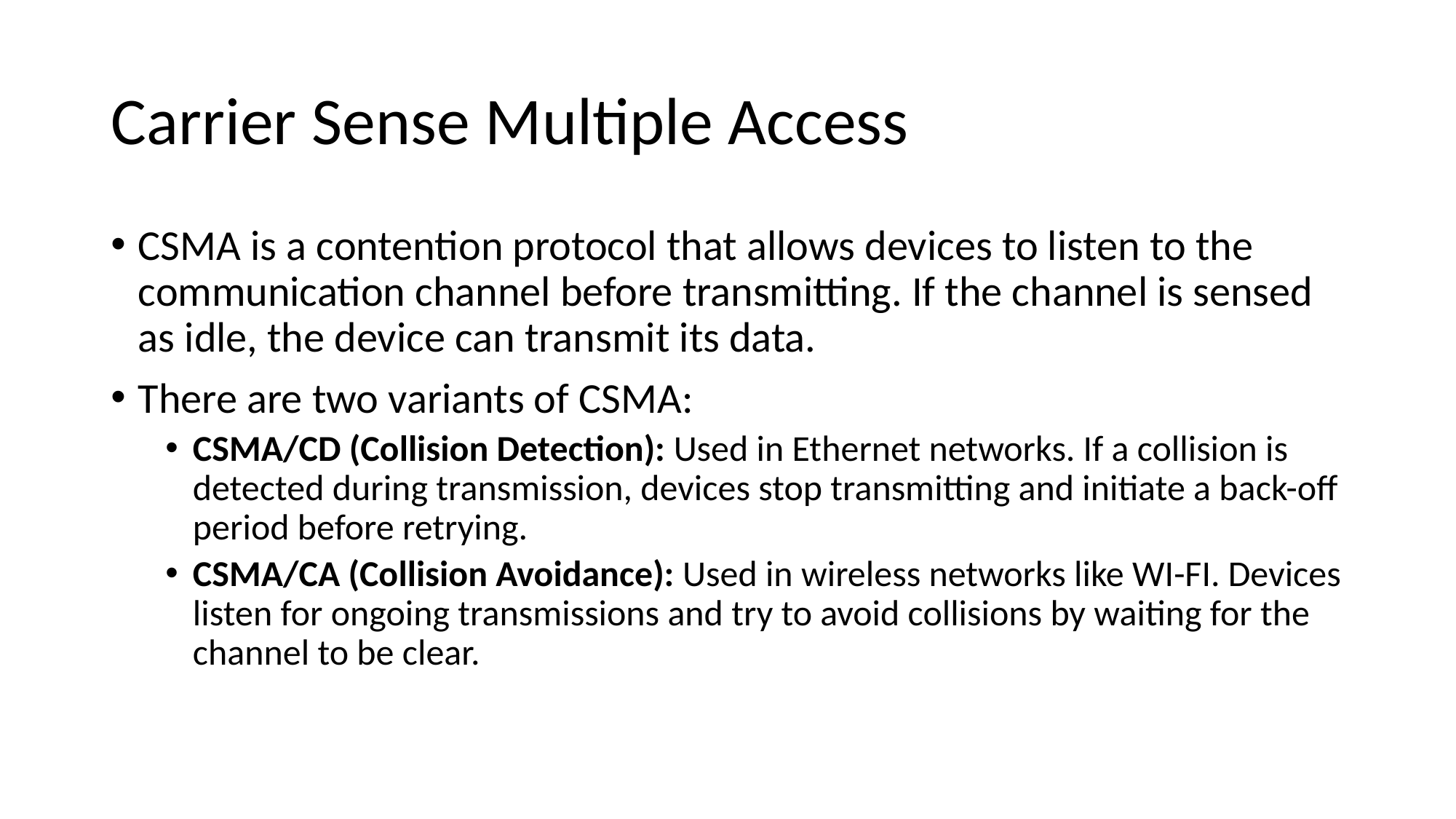

# Carrier Sense Multiple Access
CSMA is a contention protocol that allows devices to listen to the communication channel before transmitting. If the channel is sensed as idle, the device can transmit its data.
There are two variants of CSMA:
CSMA/CD (Collision Detection): Used in Ethernet networks. If a collision is detected during transmission, devices stop transmitting and initiate a back-off period before retrying.
CSMA/CA (Collision Avoidance): Used in wireless networks like WI-FI. Devices listen for ongoing transmissions and try to avoid collisions by waiting for the channel to be clear.